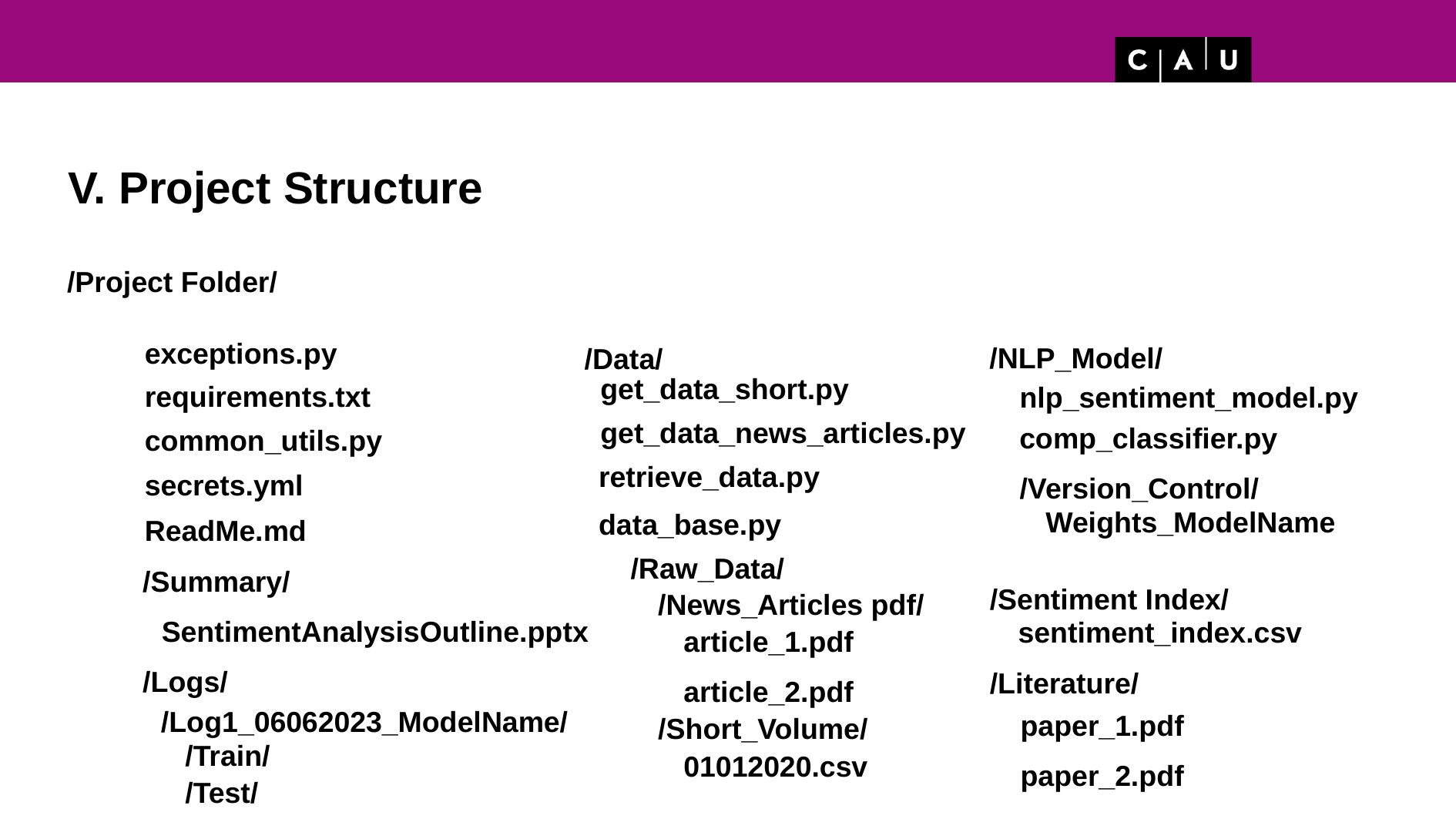

V. Project Structure

/Project Folder/
exceptions.py
/NLP_Model/
/Data/
get_data_short.py
requirements.txt
nlp_sentiment_model.py
get_data_news_articles.py
comp_classifier.py
common_utils.py
retrieve_data.py
secrets.yml
/Version_Control/
Weights_ModelName
data_base.py
ReadMe.md
/Raw_Data/
/Summary/
/Sentiment Index/
/News_Articles pdf/
SentimentAnalysisOutline.pptx
sentiment_index.csv
article_1.pdf
/Logs/
/Literature/
article_2.pdf
/Log1_06062023_ModelName/
paper_1.pdf
/Short_Volume/
/Train/
01012020.csv
paper_2.pdf
/Test/